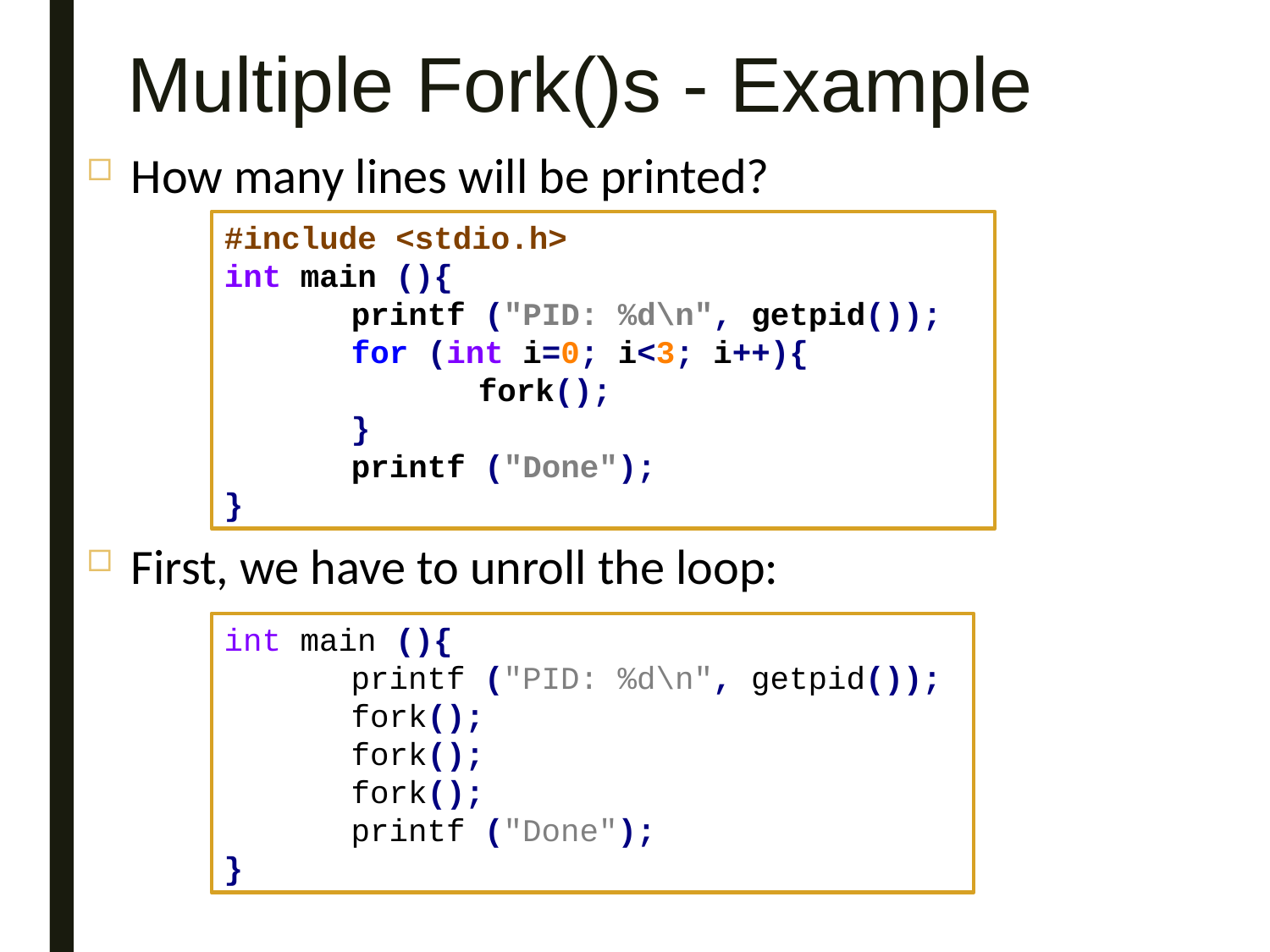

# Multiple Fork()s - Example
How many lines will be printed?

First, we have to unroll the loop:
#include <stdio.h>
int main (){
	printf ("PID: %d\n", getpid());
	for (int i=0; i<3; i++){
		fork();
	}
	printf ("Done");
}
int main (){
	printf ("PID: %d\n", getpid());
	fork();
	fork();
	fork();
	printf ("Done");
}